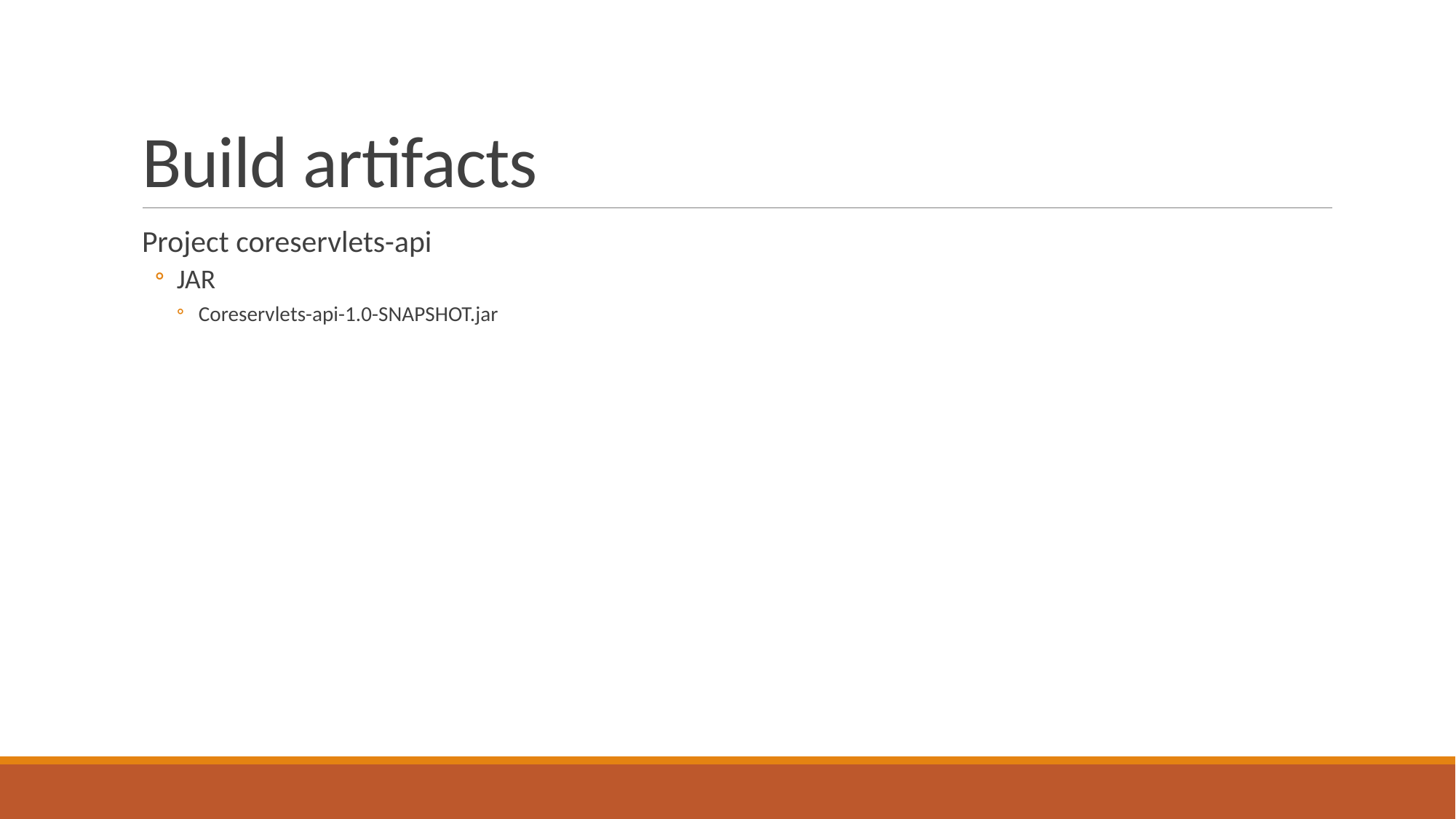

# Build artifacts
Project coreservlets-api
JAR
Coreservlets-api-1.0-SNAPSHOT.jar